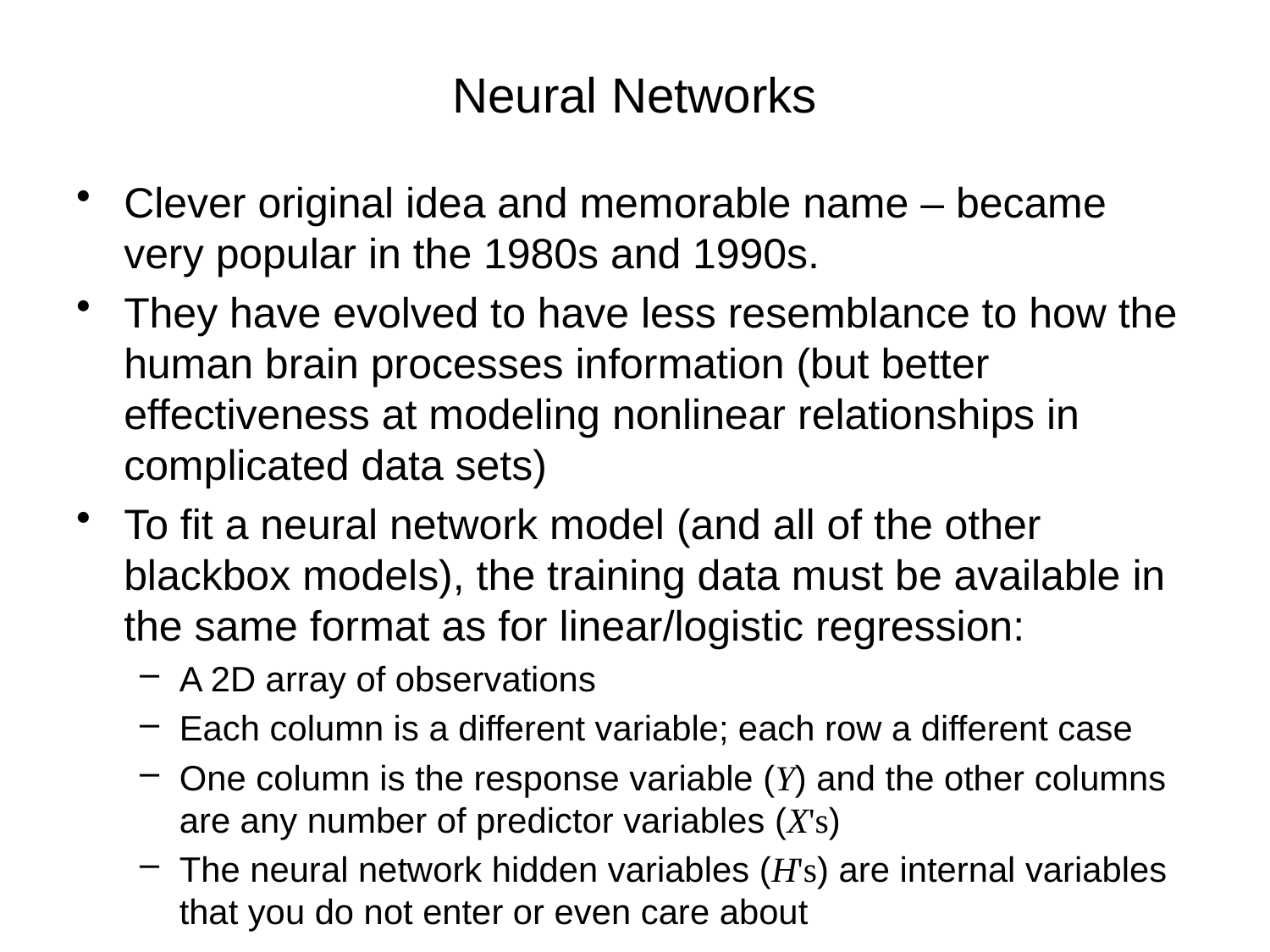

# Neural Networks
Clever original idea and memorable name – became very popular in the 1980s and 1990s.
They have evolved to have less resemblance to how the human brain processes information (but better effectiveness at modeling nonlinear relationships in complicated data sets)
To fit a neural network model (and all of the other blackbox models), the training data must be available in the same format as for linear/logistic regression:
A 2D array of observations
Each column is a different variable; each row a different case
One column is the response variable (Y) and the other columns are any number of predictor variables (X's)
The neural network hidden variables (H's) are internal variables that you do not enter or even care about